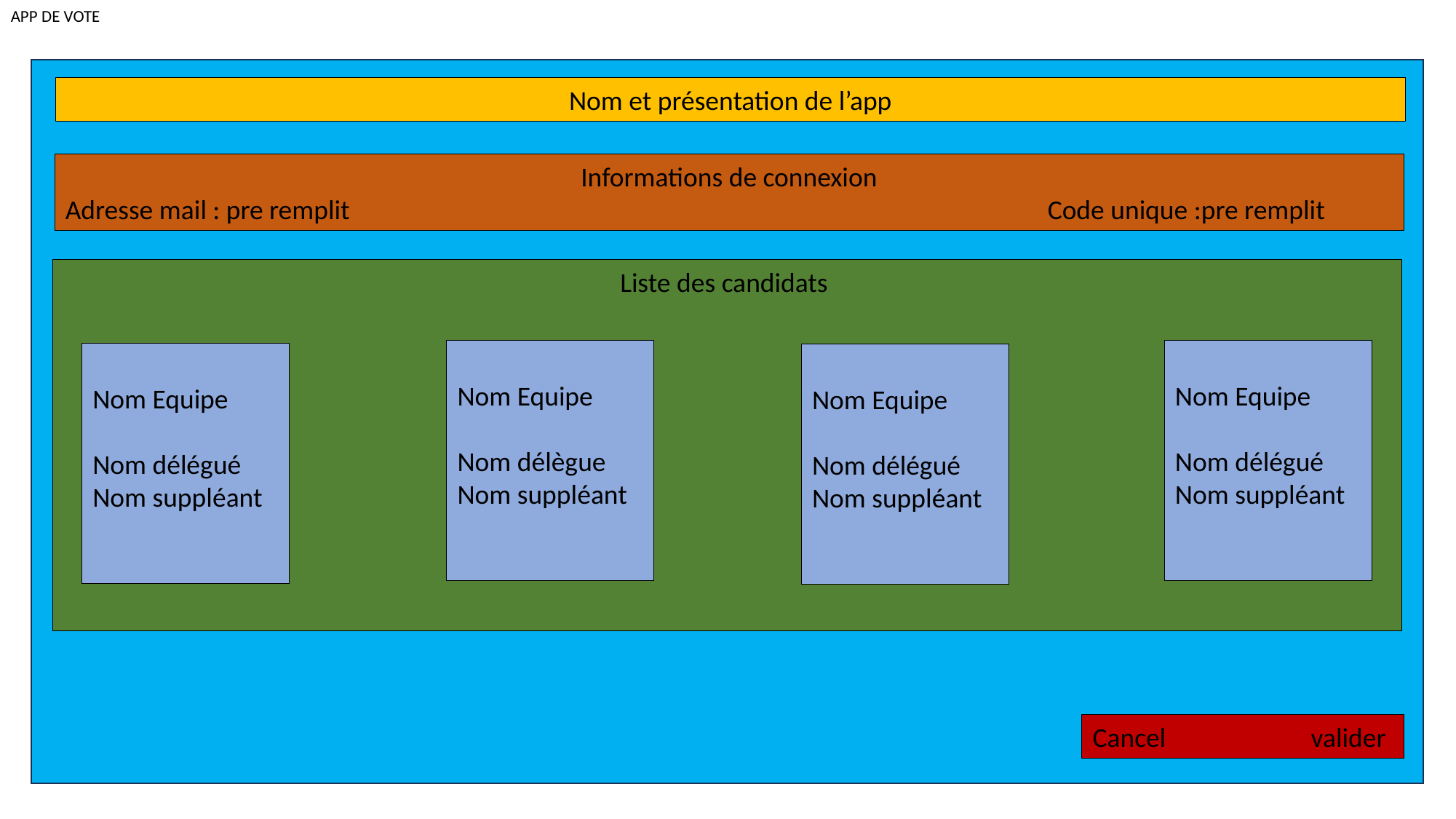

APP DE VOTE

Nom et présentation de l’app
Informations de connexion
Adresse mail : pre remplit							Code unique :pre remplit
Liste des candidats

Nom Equipe

Nom délégué
Nom suppléant

Nom Equipe

Nom délègue
Nom suppléant

Nom Equipe

Nom délégué
Nom suppléant

Nom Equipe

Nom délégué
Nom suppléant

Cancel 		valider